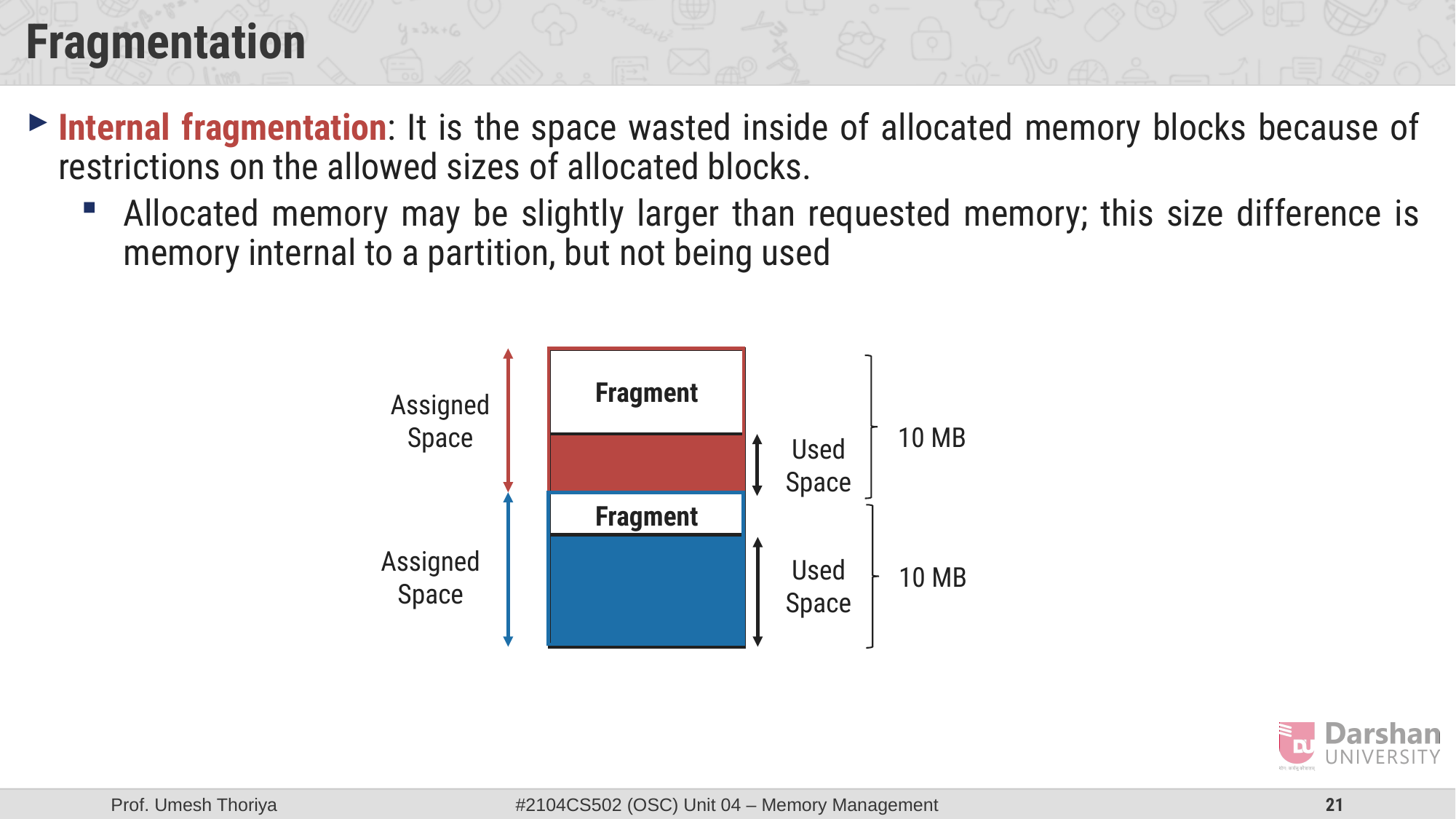

# Fragmentation
Internal fragmentation: It is the space wasted inside of allocated memory blocks because of restrictions on the allowed sizes of allocated blocks.
Allocated memory may be slightly larger than requested memory; this size difference is memory internal to a partition, but not being used

Fragment

Assigned
Space
10 MB
Used
Space

Fragment

Assigned
Space
Used
Space
10 MB